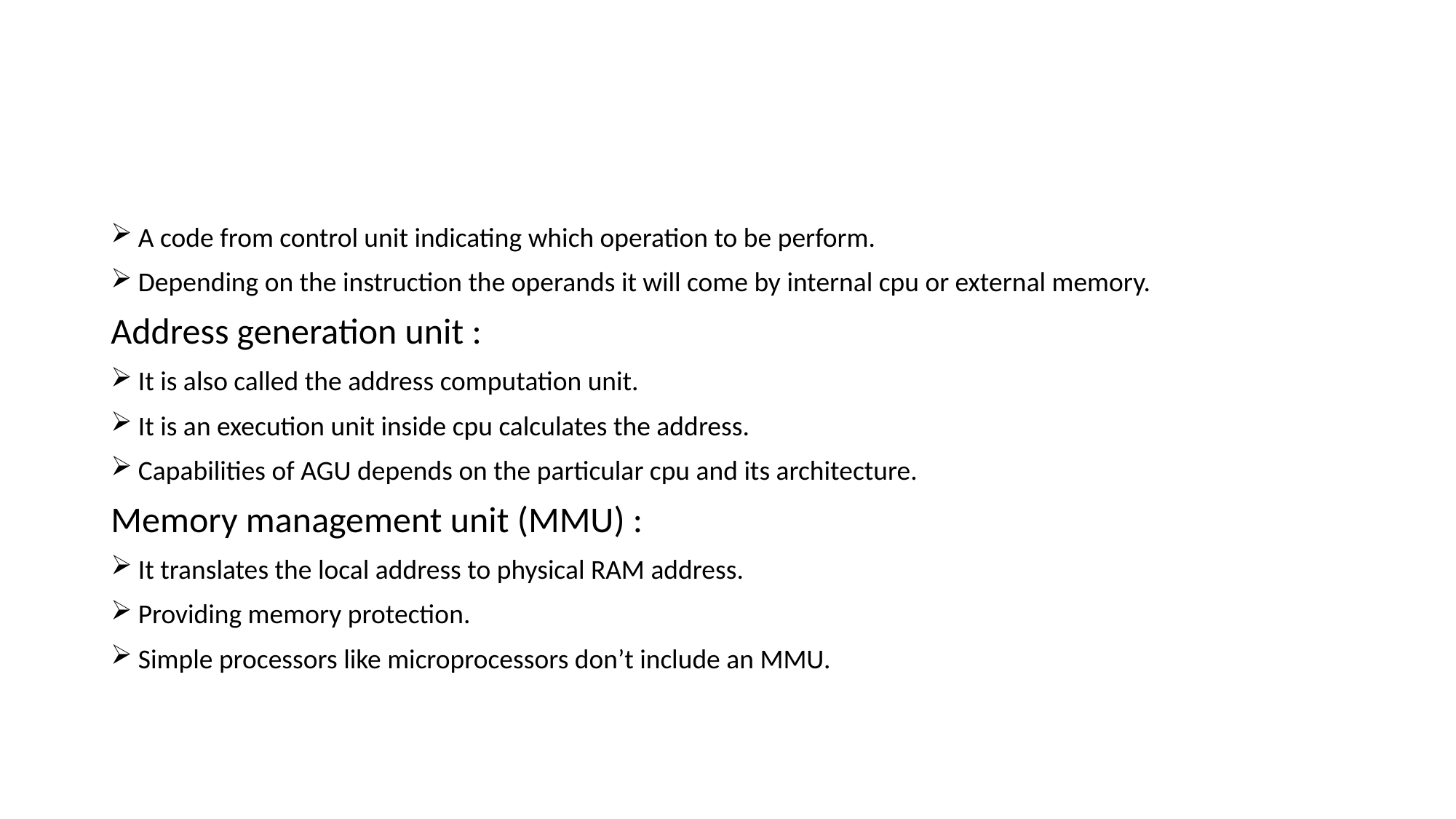

#
A code from control unit indicating which operation to be perform.
Depending on the instruction the operands it will come by internal cpu or external memory.
Address generation unit :
It is also called the address computation unit.
It is an execution unit inside cpu calculates the address.
Capabilities of AGU depends on the particular cpu and its architecture.
Memory management unit (MMU) :
It translates the local address to physical RAM address.
Providing memory protection.
Simple processors like microprocessors don’t include an MMU.